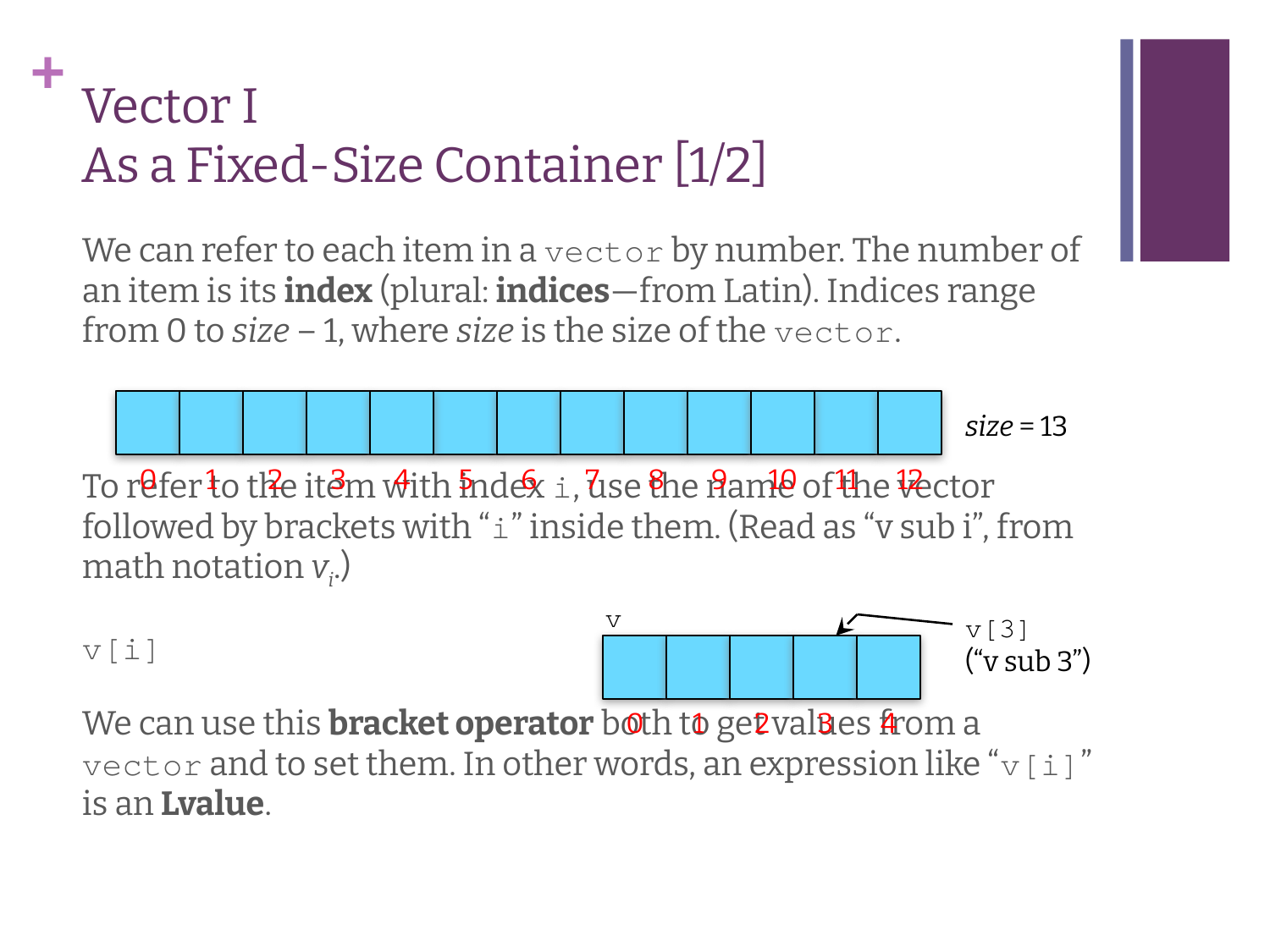

# Vector I As a Fixed-Size Container [1/2]
We can refer to each item in a vector by number. The number of an item is its index (plural: indices—from Latin). Indices range from 0 to size – 1, where size is the size of the vector.
To refer to the item with index i, use the name of the vector followed by brackets with “i” inside them. (Read as “v sub i”, from math notation vi.)
v[i]
We can use this bracket operator both to get values from a  vector and to set them. In other words, an expression like “v[i]” is an Lvalue.

size = 13
0
1
2
3
4
5
6
7
8
9
10
11
12
v
v[3]
(“v sub 3”)

0
1
2
3
4